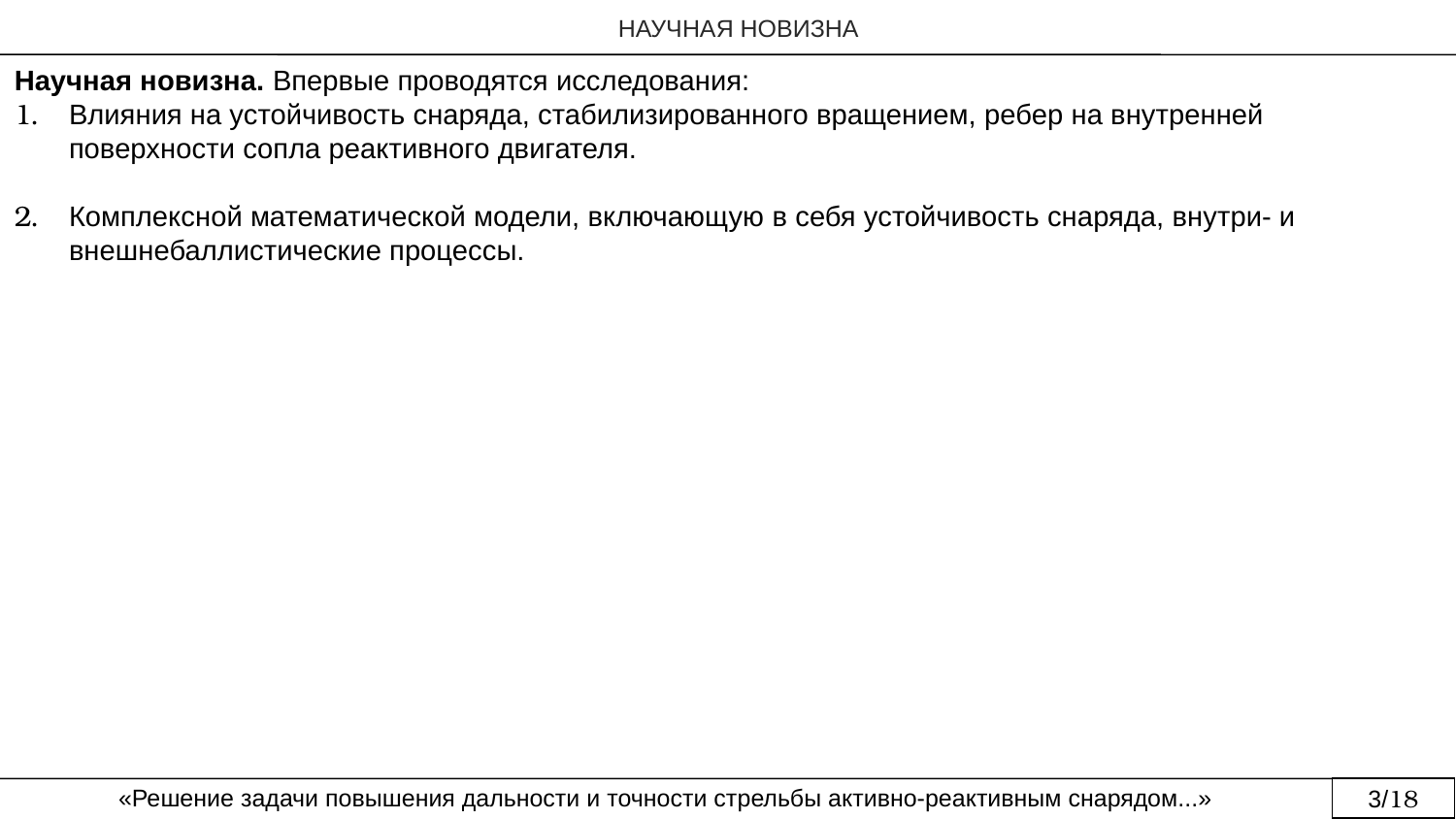

НАУЧНАЯ НОВИЗНА

Научная новизна. Впервые проводятся исследования:
Влияния на устойчивость снаряда, стабилизированного вращением, ребер на внутренней поверхности сопла реактивного двигателя.

Комплексной математической модели, включающую в себя устойчивость снаряда, внутри- и внешнебаллистические процессы.
«Решение задачи повышения дальности и точности стрельбы активно-реактивным снарядом...»
3/18